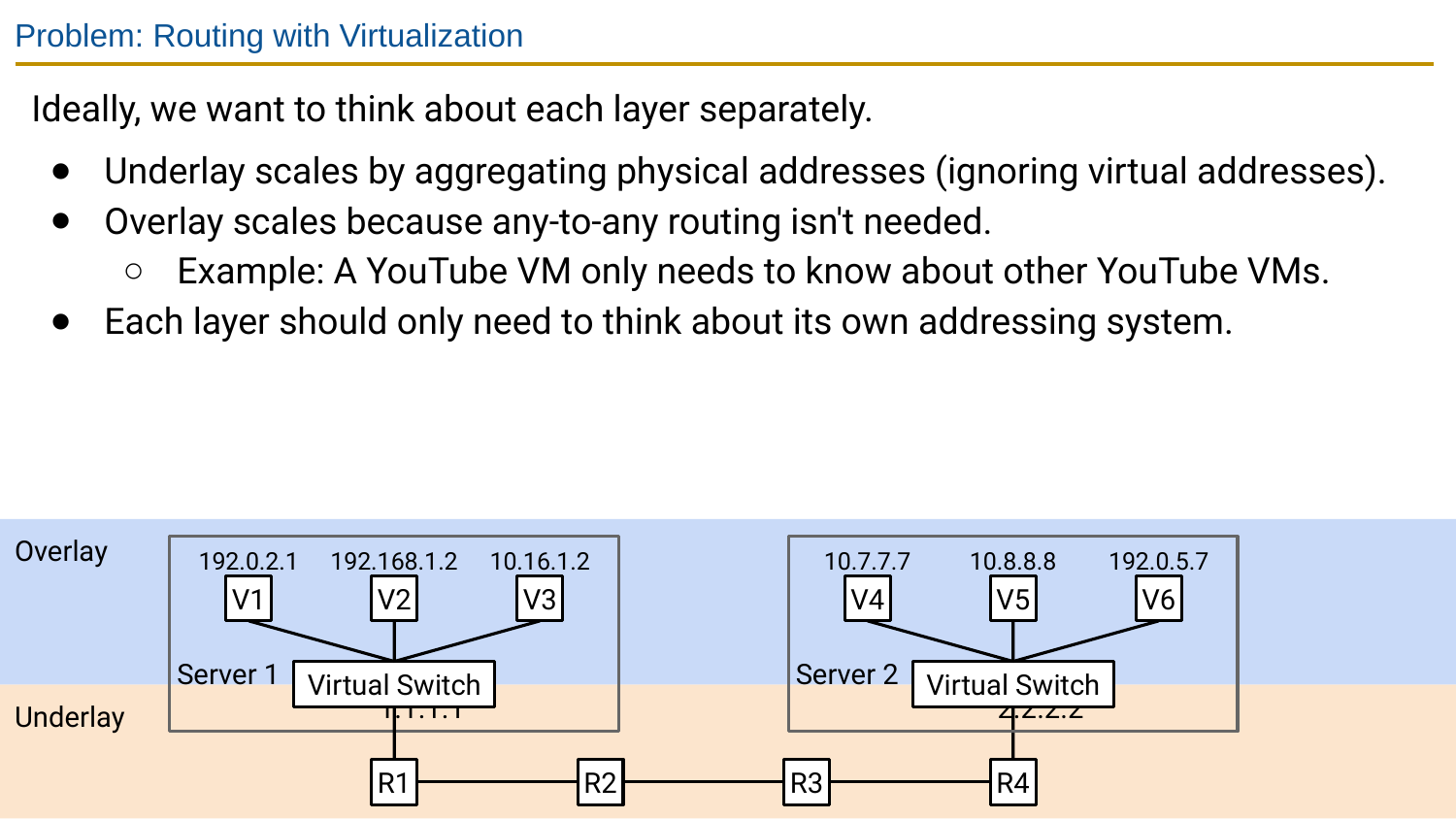

# Problem: Routing with Virtualization
Ideally, we want to think about each layer separately.
Underlay scales by aggregating physical addresses (ignoring virtual addresses).
Overlay scales because any-to-any routing isn't needed.
Example: A YouTube VM only needs to know about other YouTube VMs.
Each layer should only need to think about its own addressing system.
Overlay
Server 1			        1.1.1.1
Server 2			        2.2.2.2
192.0.2.1
192.168.1.2
10.16.1.2
10.7.7.7
10.8.8.8
192.0.5.7
V1
V2
V3
V4
V5
V6
Virtual Switch
Virtual Switch
Underlay
R1
R2
R3
R4